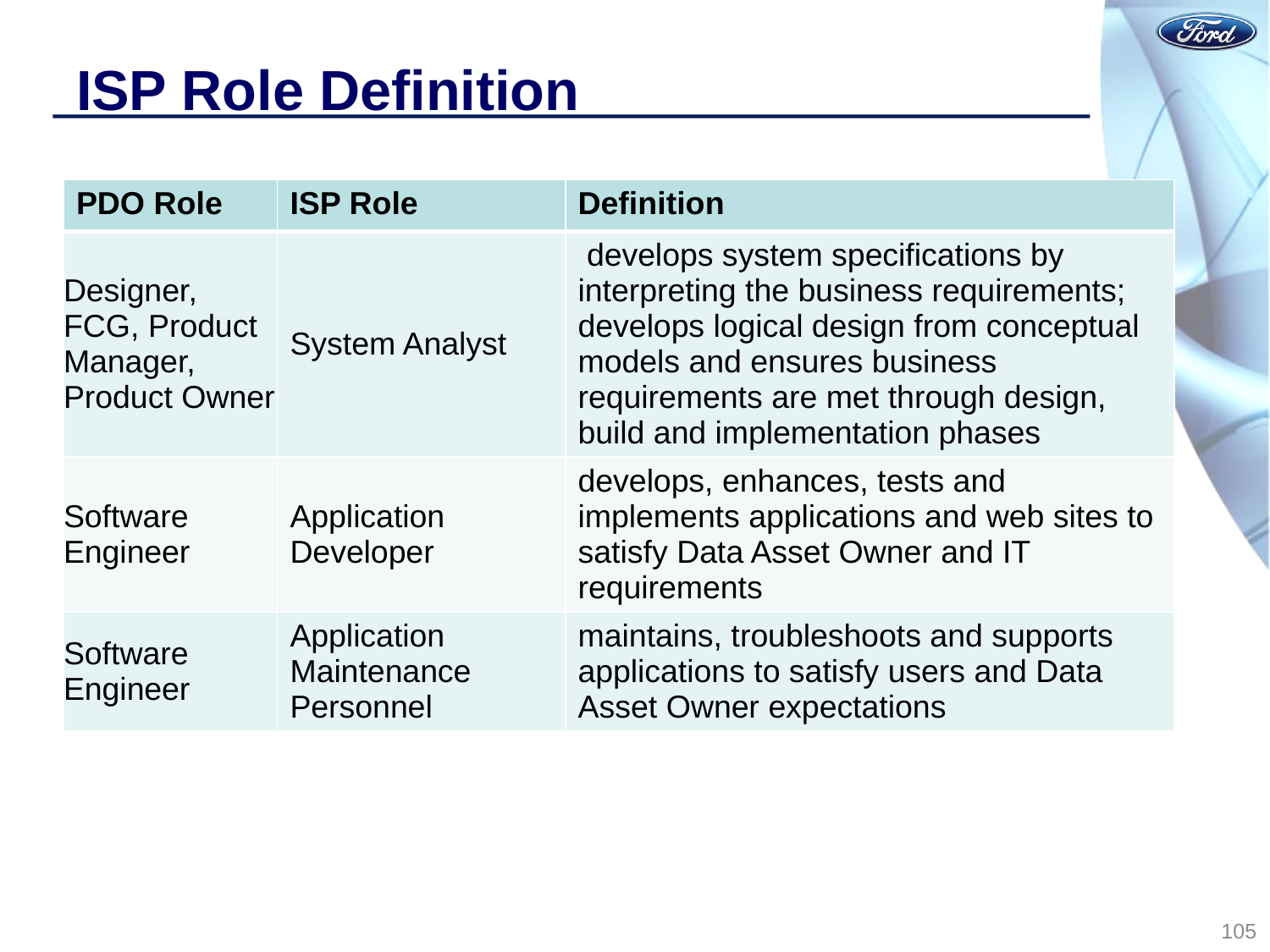

# ISP Role Definition
| PDO Role | ISP Role | Definition |
| --- | --- | --- |
| Designer, FCG, Product Manager, Product Owner | System Analyst | develops system specifications by interpreting the business requirements; develops logical design from conceptual models and ensures business requirements are met through design, build and implementation phases |
| Software Engineer | Application Developer | develops, enhances, tests and implements applications and web sites to satisfy Data Asset Owner and IT requirements |
| Software Engineer | Application Maintenance Personnel | maintains, troubleshoots and supports applications to satisfy users and Data Asset Owner expectations |
105